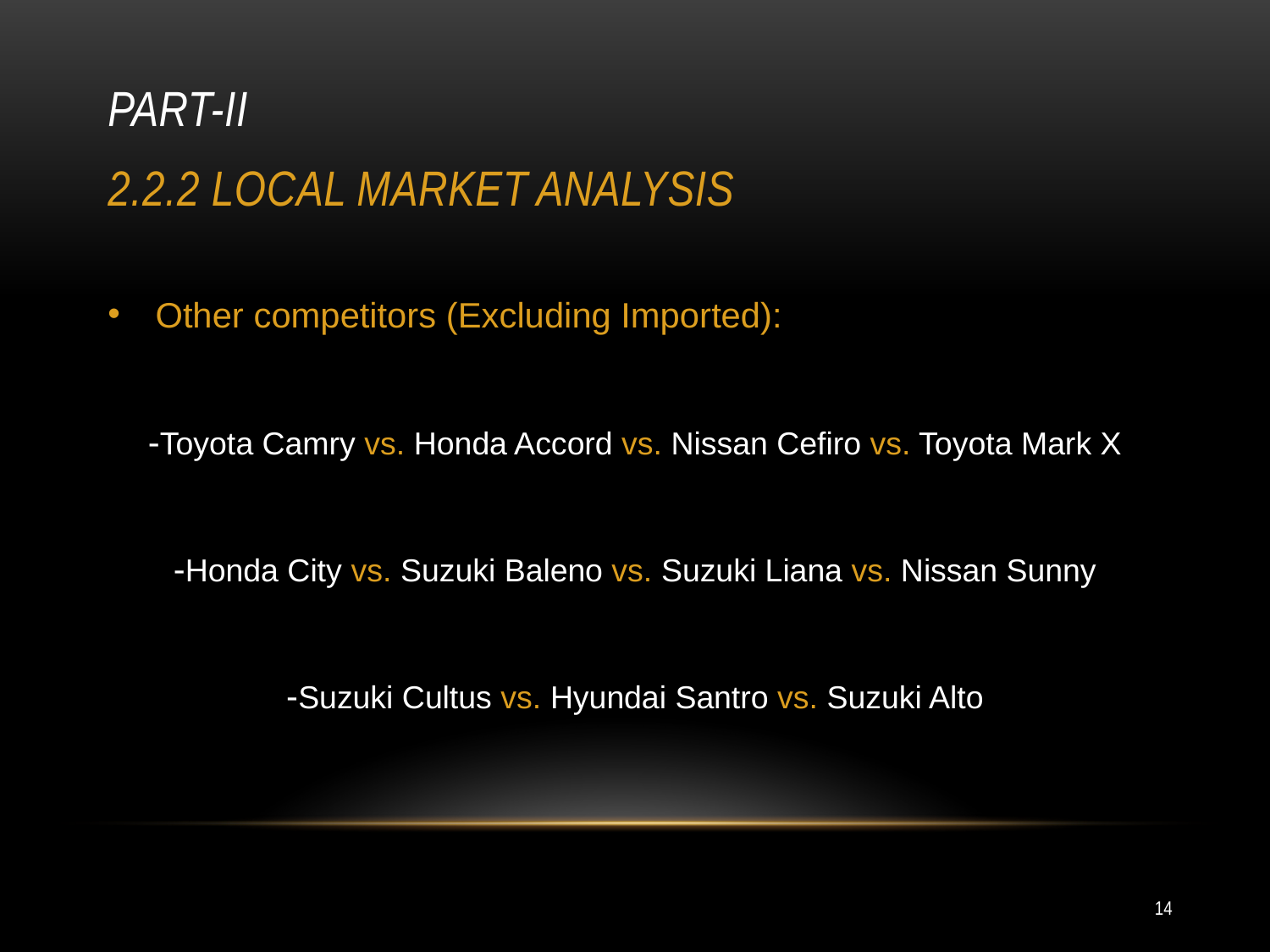

PART-II
2.2.2 LOCAL MARKET ANALYSIS
Other competitors (Excluding Imported):

-Toyota Camry vs. Honda Accord vs. Nissan Cefiro vs. Toyota Mark X

-Honda City vs. Suzuki Baleno vs. Suzuki Liana vs. Nissan Sunny

-Suzuki Cultus vs. Hyundai Santro vs. Suzuki Alto

14